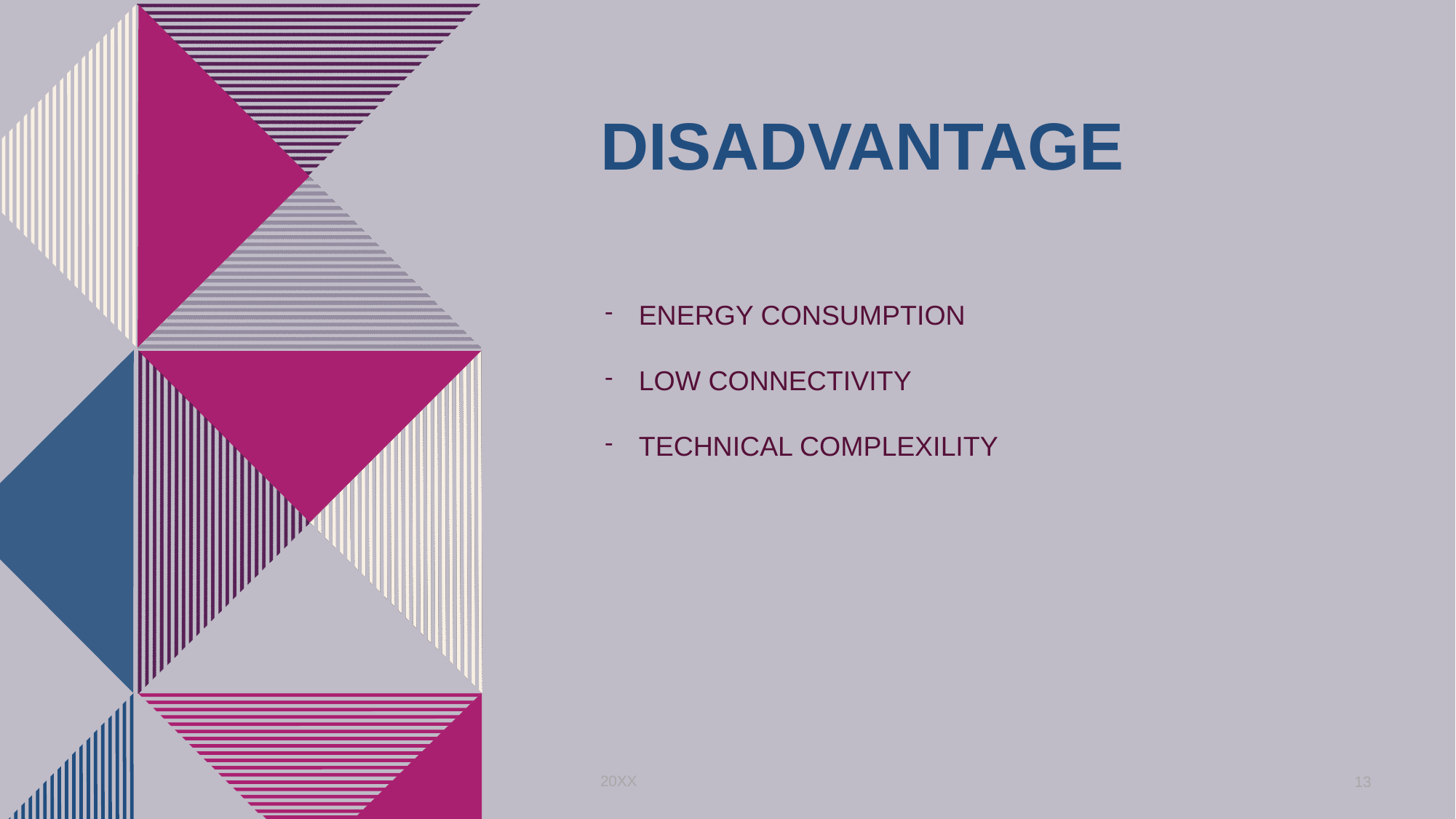

# DISADVANTAGE
ENERGY CONSUMPTION

LOW CONNECTIVITY

TECHNICAL COMPLEXILITY
​

20XX
13